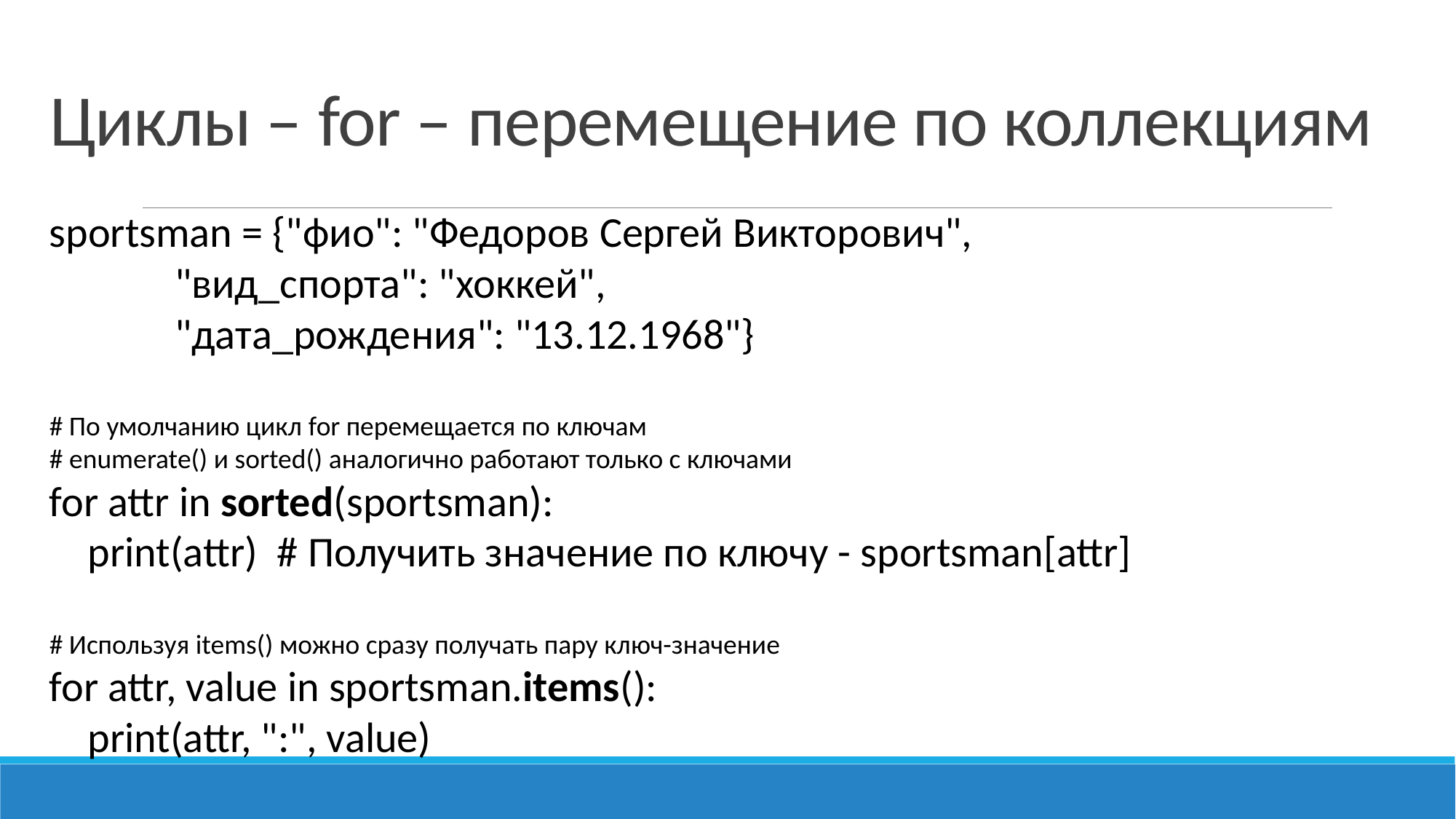

# Циклы – for – перемещение по коллекциям
sportsman = {"фио": "Федоров Сергей Викторович",
             "вид_спорта": "хоккей",
             "дата_рождения": "13.12.1968"}

# По умолчанию цикл for перемещается по ключам
# enumerate() и sorted() аналогично работают только с ключами
for attr in sorted(sportsman):
    print(attr)  # Получить значение по ключу - sportsman[attr]

# Используя items() можно сразу получать пару ключ-значение
for attr, value in sportsman.items():
    print(attr, ":", value)